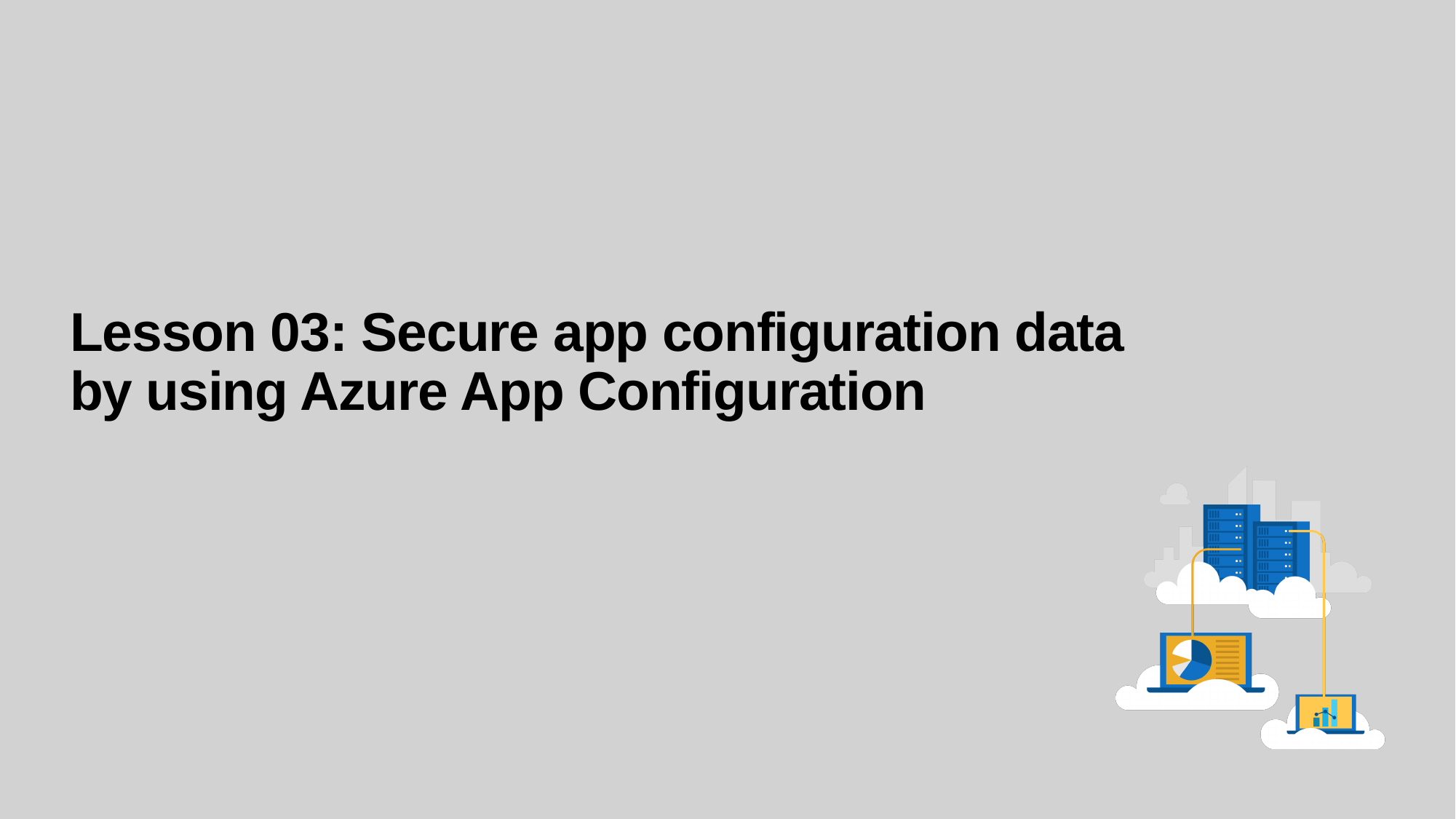

# Lesson 03: Secure app configuration data by using Azure App Configuration